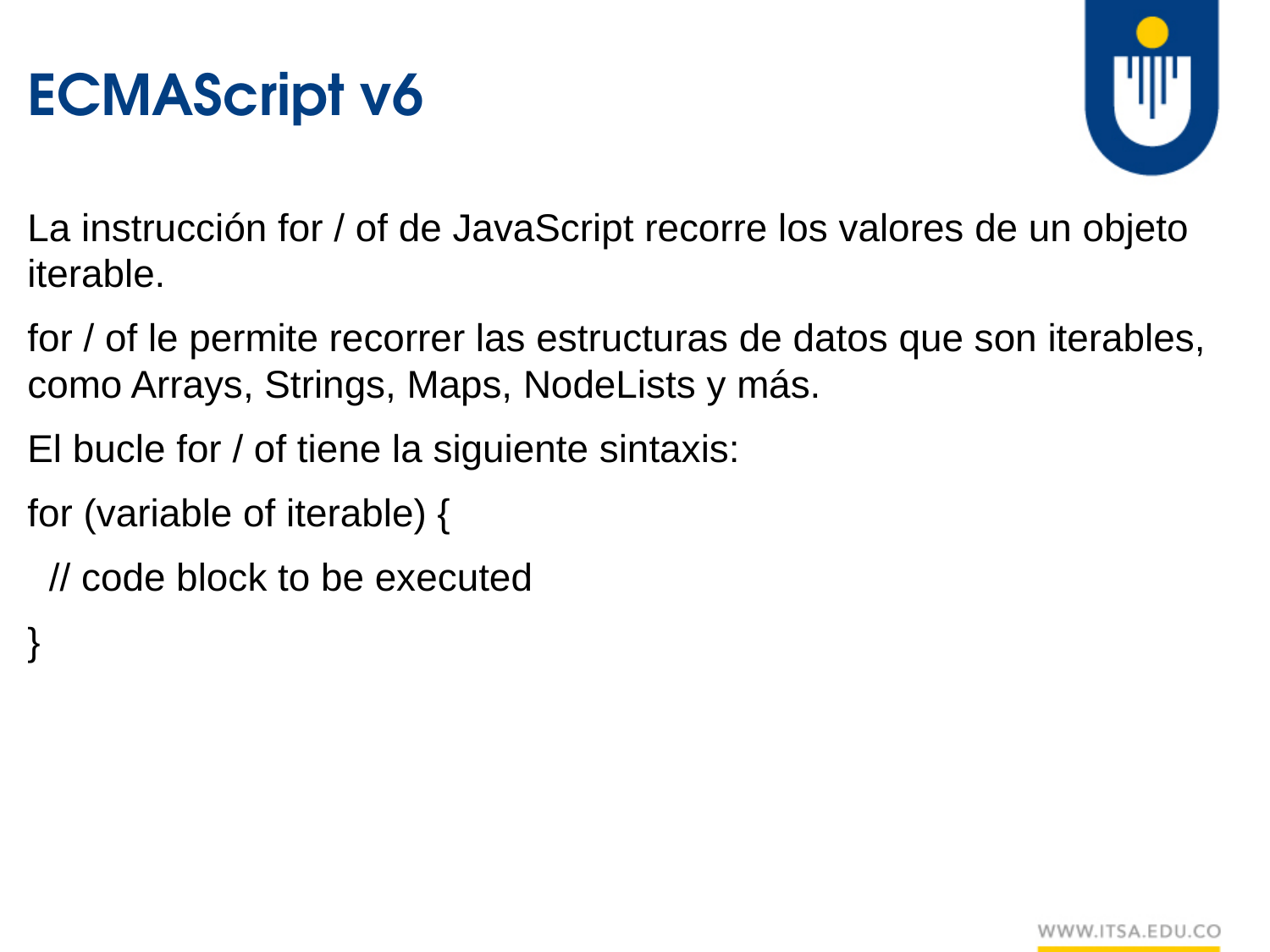

# ECMAScript v6
La instrucción for / of de JavaScript recorre los valores de un objeto iterable.
for / of le permite recorrer las estructuras de datos que son iterables, como Arrays, Strings, Maps, NodeLists y más.
El bucle for / of tiene la siguiente sintaxis:
for (variable of iterable) {
  // code block to be executed
}